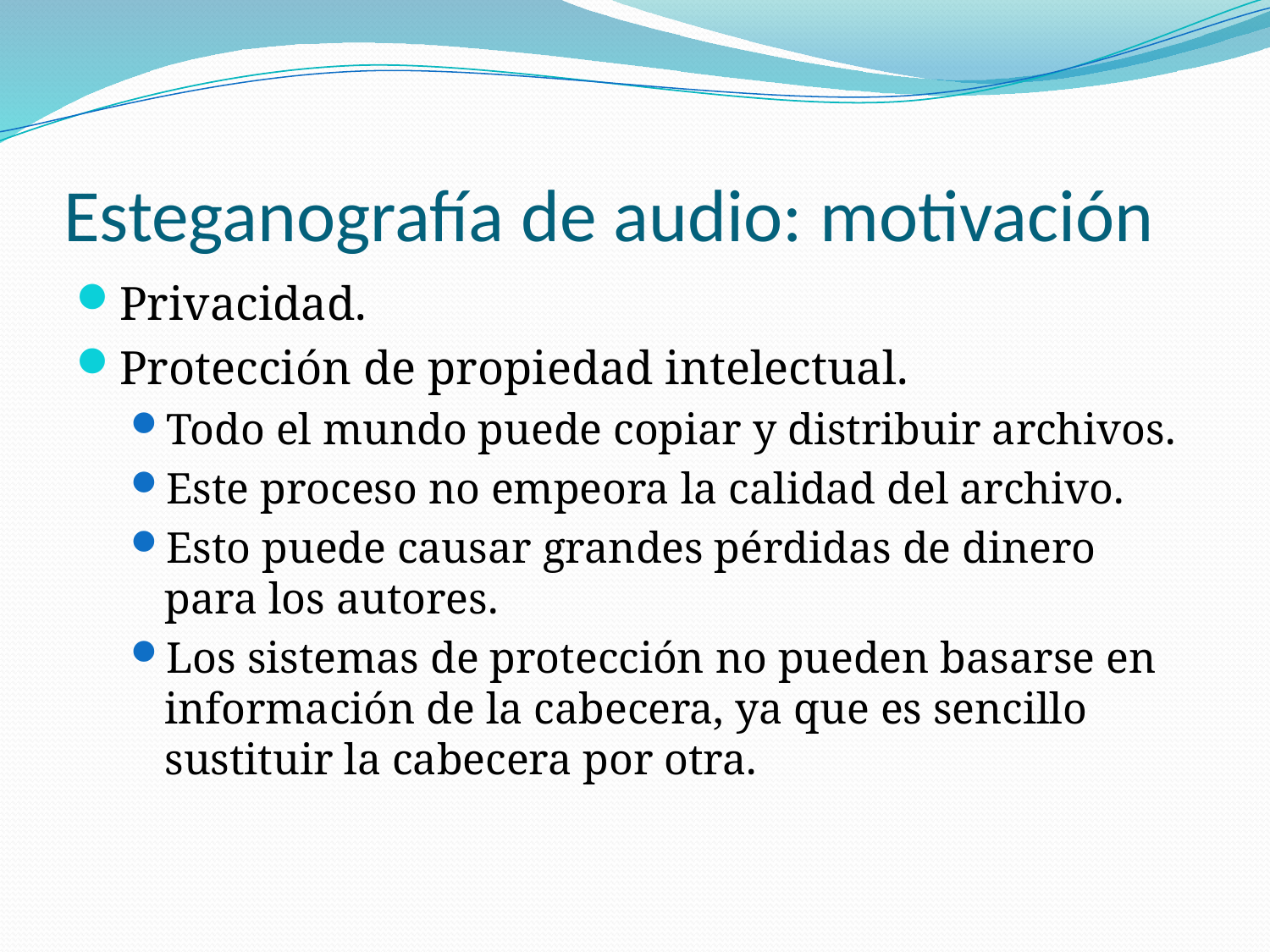

# Esteganografía de audio: motivación
Privacidad.
Protección de propiedad intelectual.
Todo el mundo puede copiar y distribuir archivos.
Este proceso no empeora la calidad del archivo.
Esto puede causar grandes pérdidas de dinero para los autores.
Los sistemas de protección no pueden basarse en información de la cabecera, ya que es sencillo sustituir la cabecera por otra.